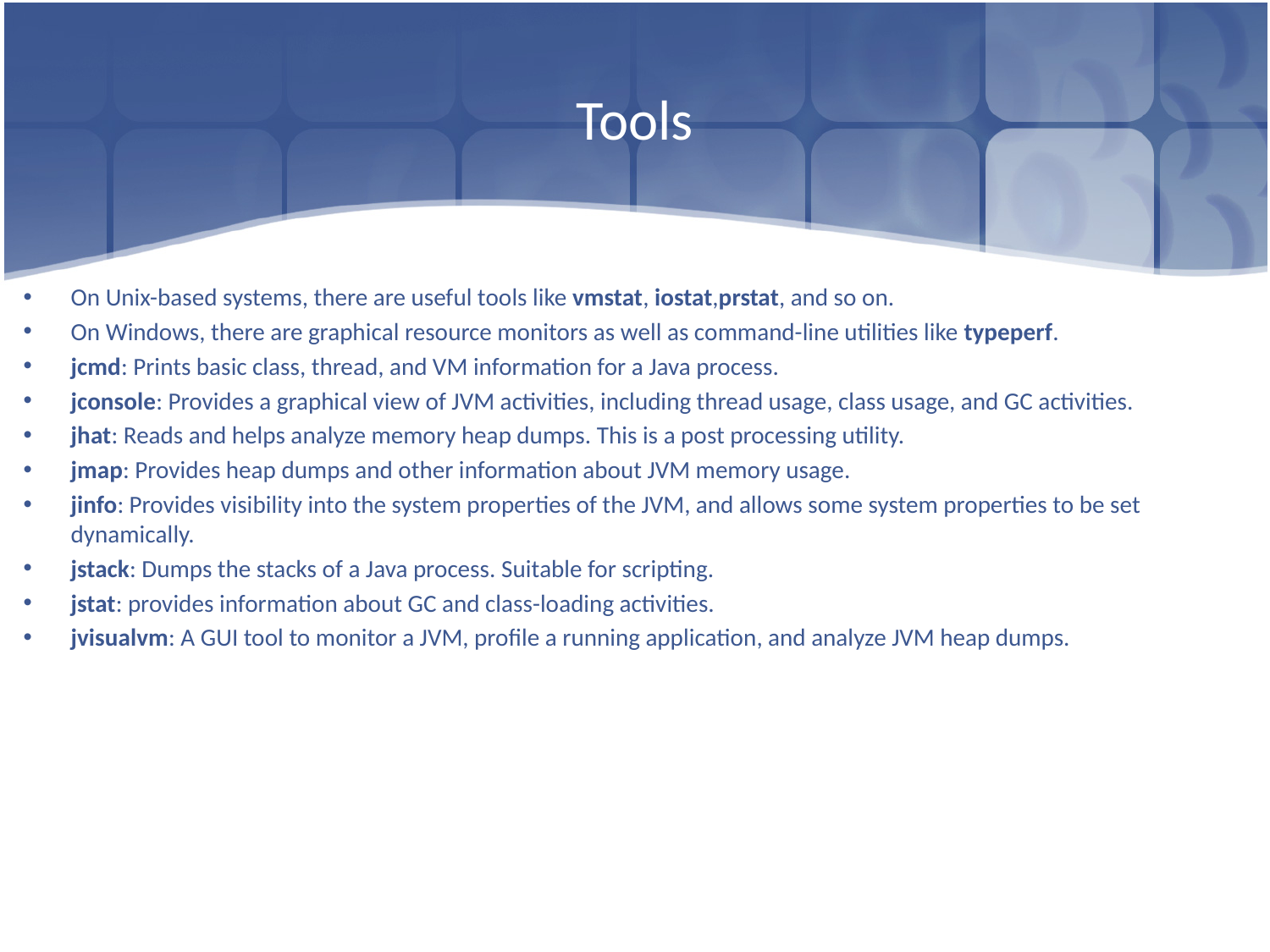

# Tools
On Unix-based systems, there are useful tools like vmstat, iostat,prstat, and so on.
On Windows, there are graphical resource monitors as well as command-line utilities like typeperf.
jcmd: Prints basic class, thread, and VM information for a Java process.
jconsole: Provides a graphical view of JVM activities, including thread usage, class usage, and GC activities.
jhat: Reads and helps analyze memory heap dumps. This is a post processing utility.
jmap: Provides heap dumps and other information about JVM memory usage.
jinfo: Provides visibility into the system properties of the JVM, and allows some system properties to be set dynamically.
jstack: Dumps the stacks of a Java process. Suitable for scripting.
jstat: provides information about GC and class-loading activities.
jvisualvm: A GUI tool to monitor a JVM, profile a running application, and analyze JVM heap dumps.